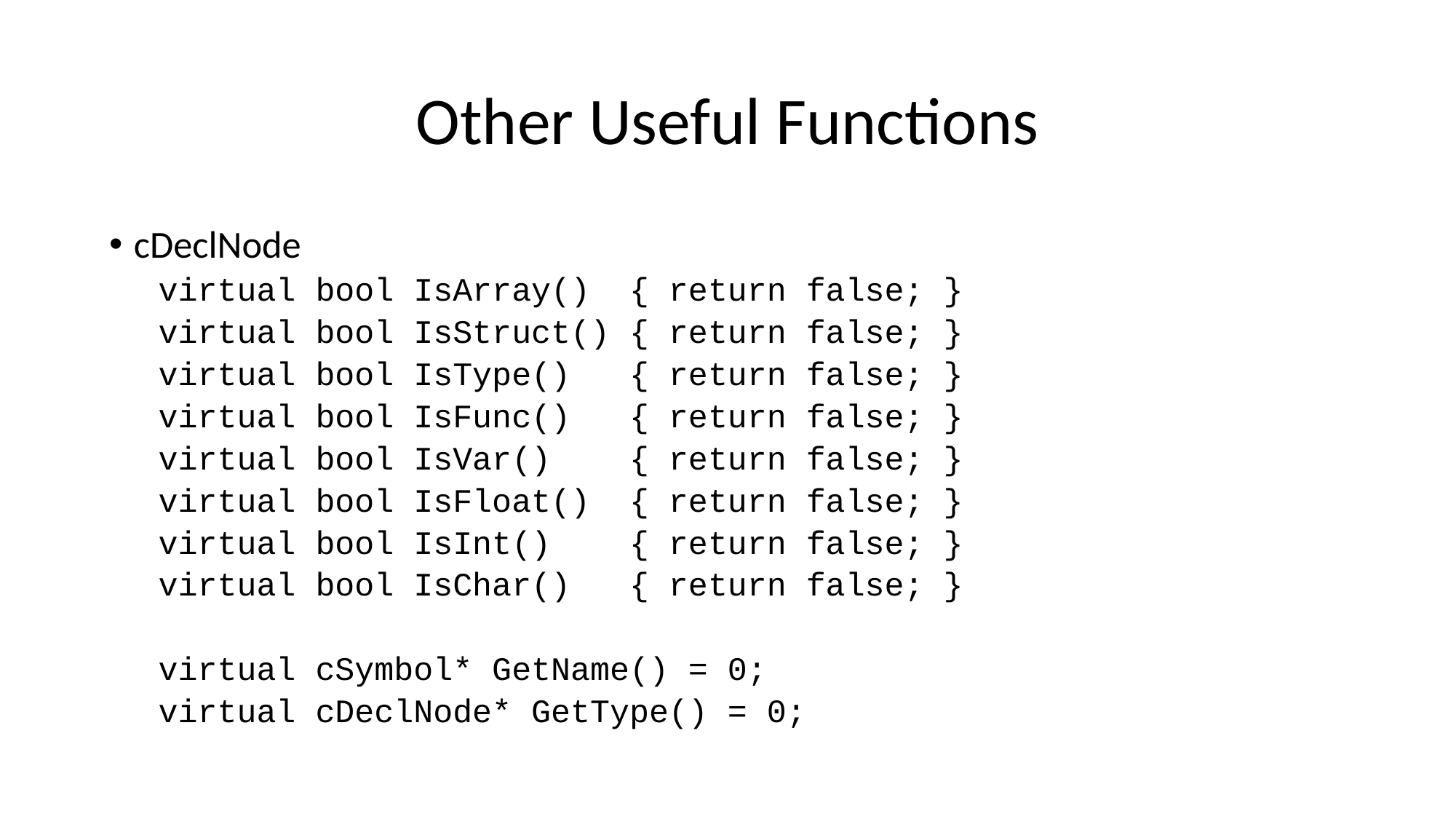

# Other Useful Functions
cDeclNode
virtual bool IsArray()  { return false; }
virtual bool IsStruct() { return false; }
virtual bool IsType()   { return false; }
virtual bool IsFunc()   { return false; }
virtual bool IsVar()    { return false; }
virtual bool IsFloat()  { return false; }
virtual bool IsInt()    { return false; }
virtual bool IsChar()   { return false; }

virtual cSymbol* GetName() = 0;
virtual cDeclNode* GetType() = 0;